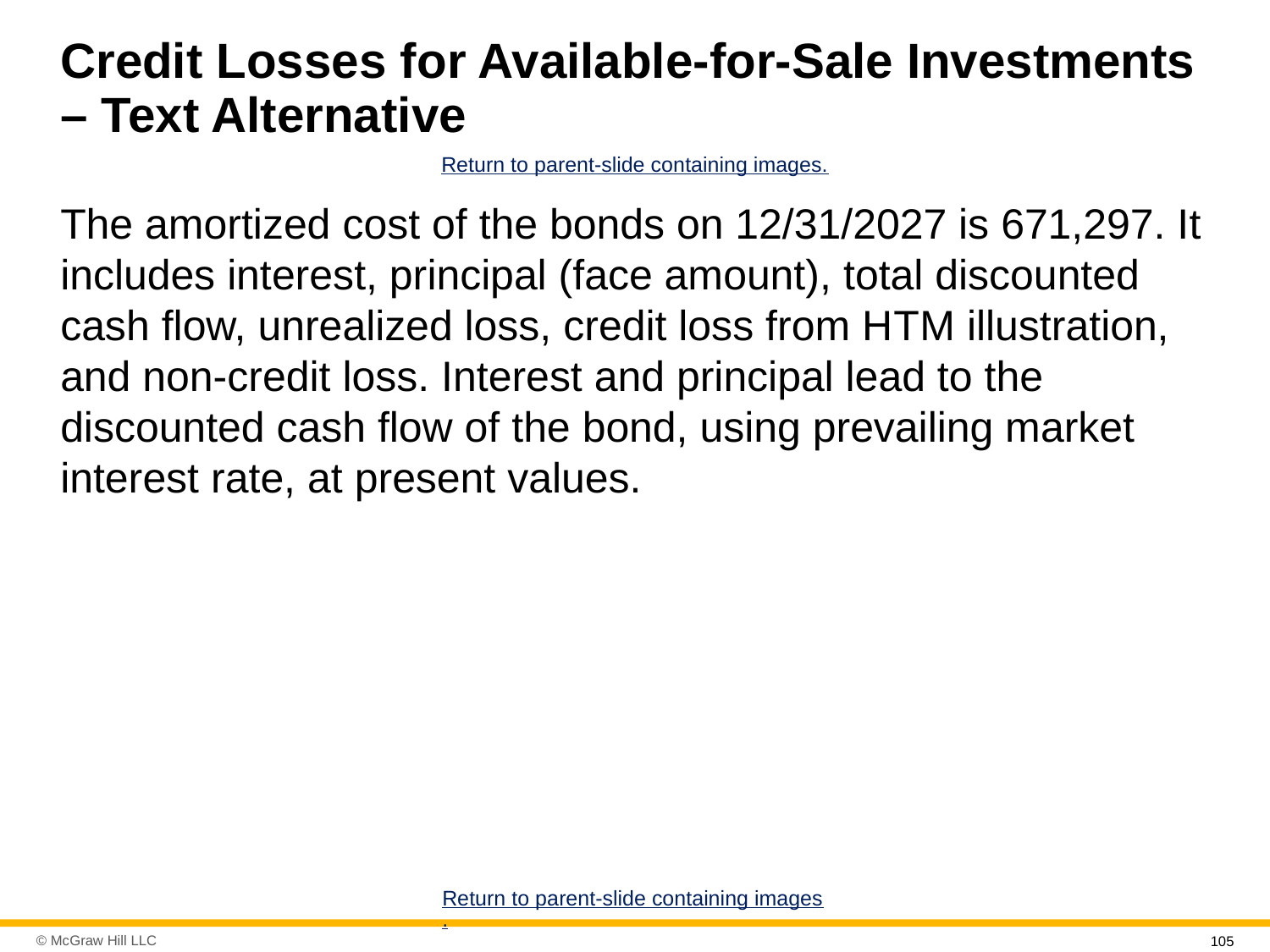

# Credit Losses for Available-for-Sale Investments – Text Alternative
Return to parent-slide containing images.
The amortized cost of the bonds on 12/31/2027 is 671,297. It includes interest, principal (face amount), total discounted cash flow, unrealized loss, credit loss from H T M illustration, and non-credit loss. Interest and principal lead to the discounted cash flow of the bond, using prevailing market interest rate, at present values.
Return to parent-slide containing images.
105